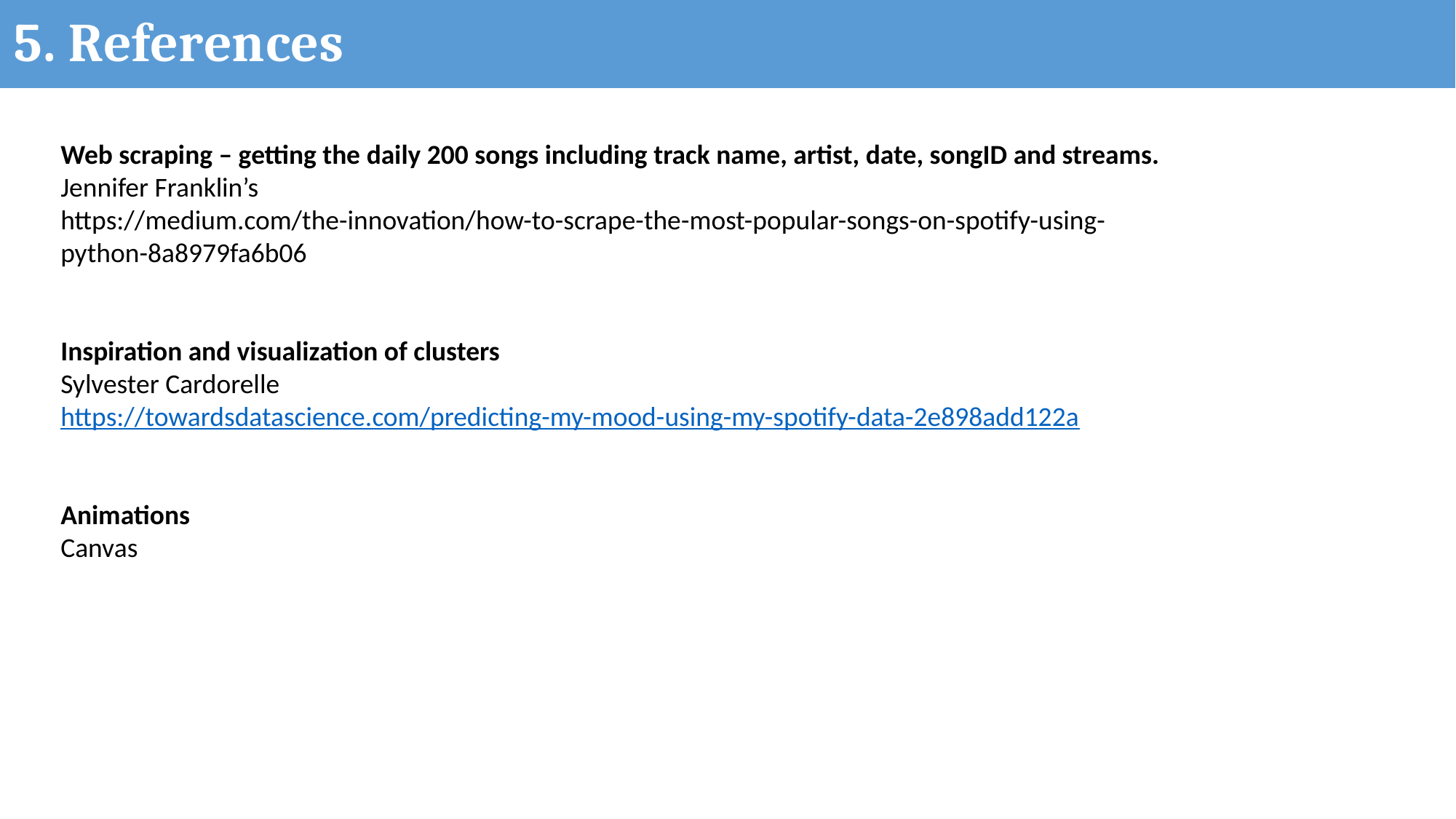

# 5. References
Web scraping – getting the daily 200 songs including track name, artist, date, songID and streams.
Jennifer Franklin’s
https://medium.com/the-innovation/how-to-scrape-the-most-popular-songs-on-spotify-using-python-8a8979fa6b06

Inspiration and visualization of clusters
Sylvester Cardorelle
https://towardsdatascience.com/predicting-my-mood-using-my-spotify-data-2e898add122a

Animations
Canvas